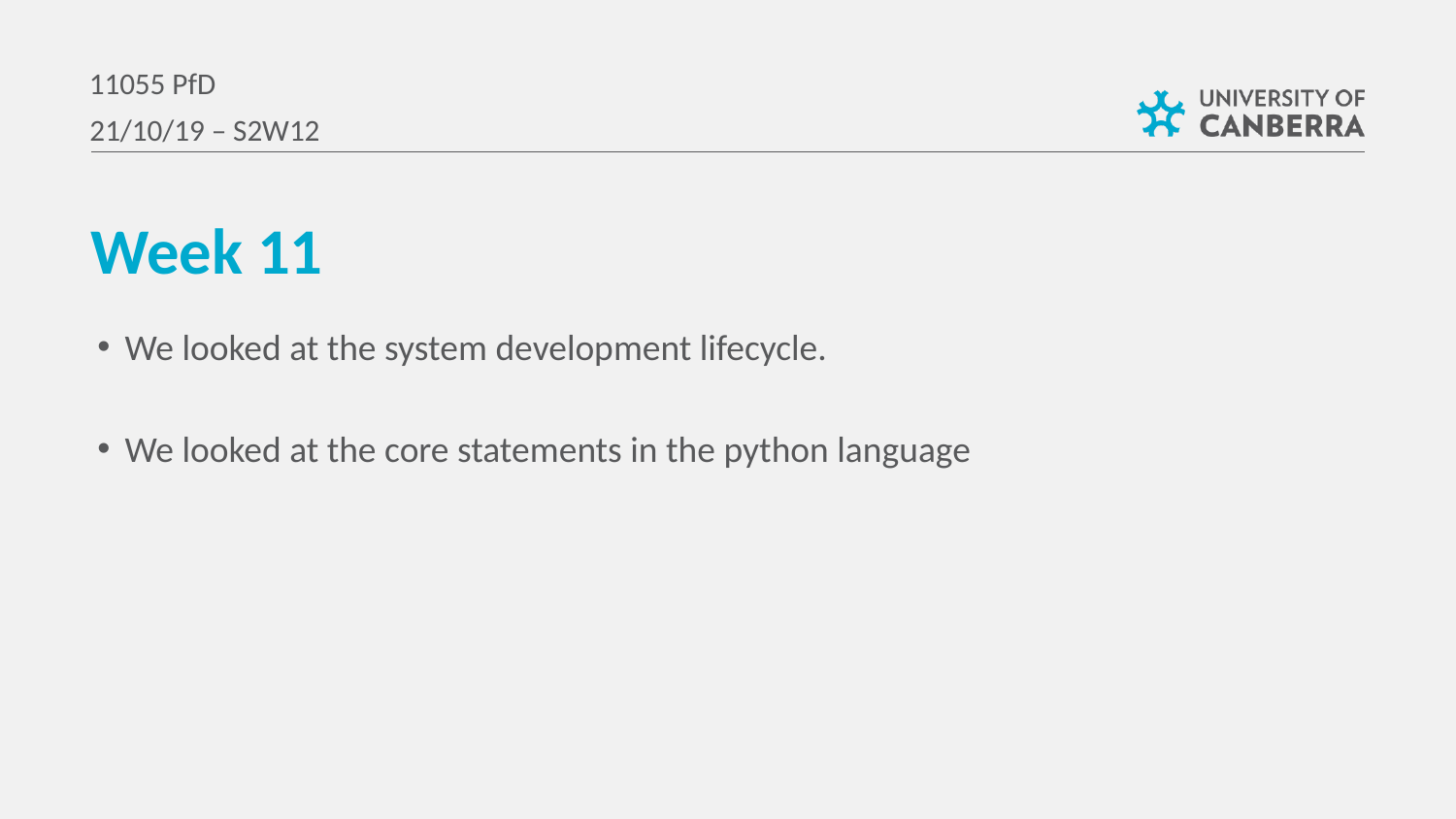

11055 PfD
21/10/19 – S2W12
Week 11
We looked at the system development lifecycle.

We looked at the core statements in the python language